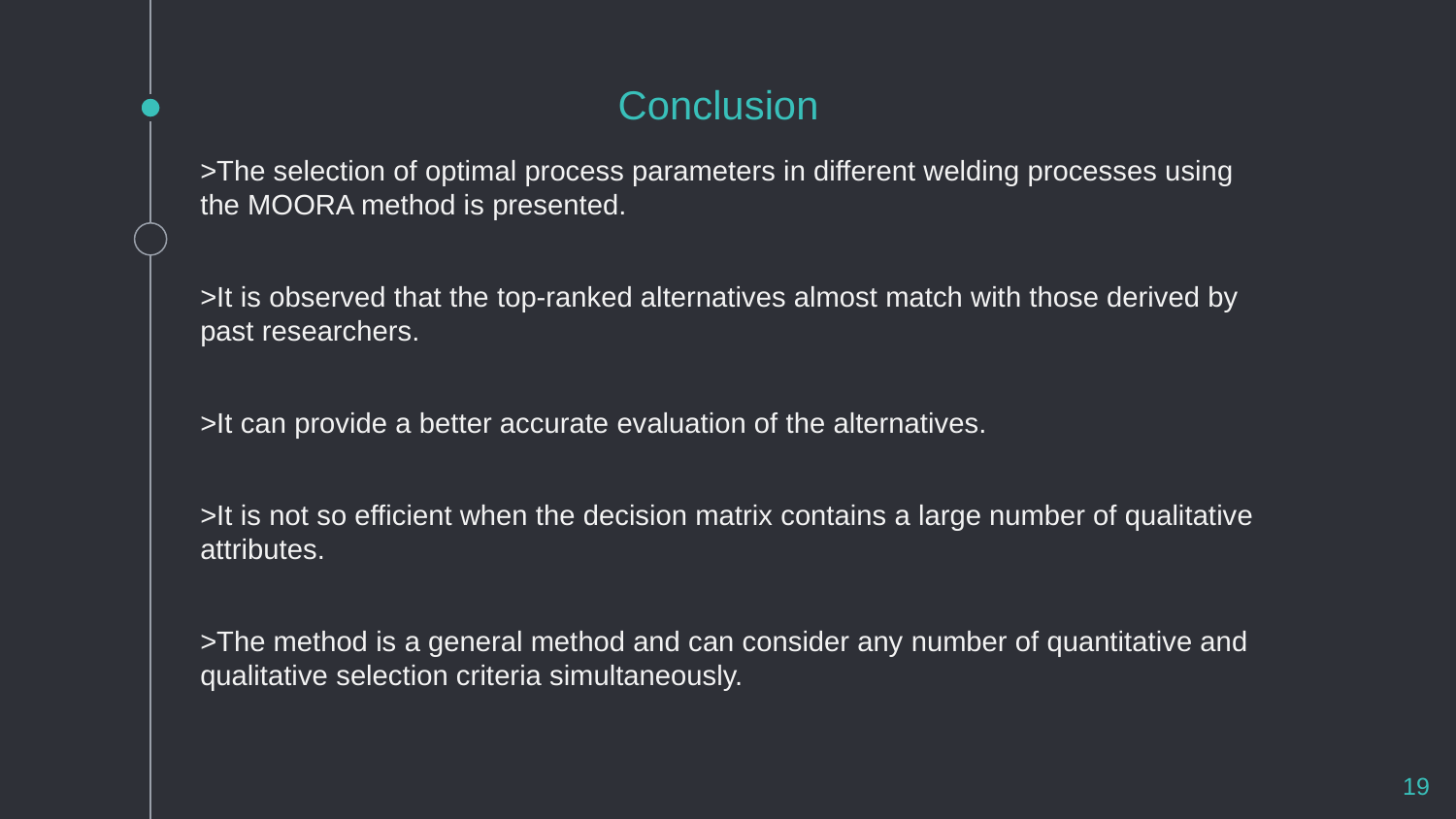

# Conclusion
>The selection of optimal process parameters in different welding processes using the MOORA method is presented.

>It is observed that the top-ranked alternatives almost match with those derived by past researchers.

>It can provide a better accurate evaluation of the alternatives.

>It is not so efficient when the decision matrix contains a large number of qualitative attributes.

>The method is a general method and can consider any number of quantitative and qualitative selection criteria simultaneously.

19